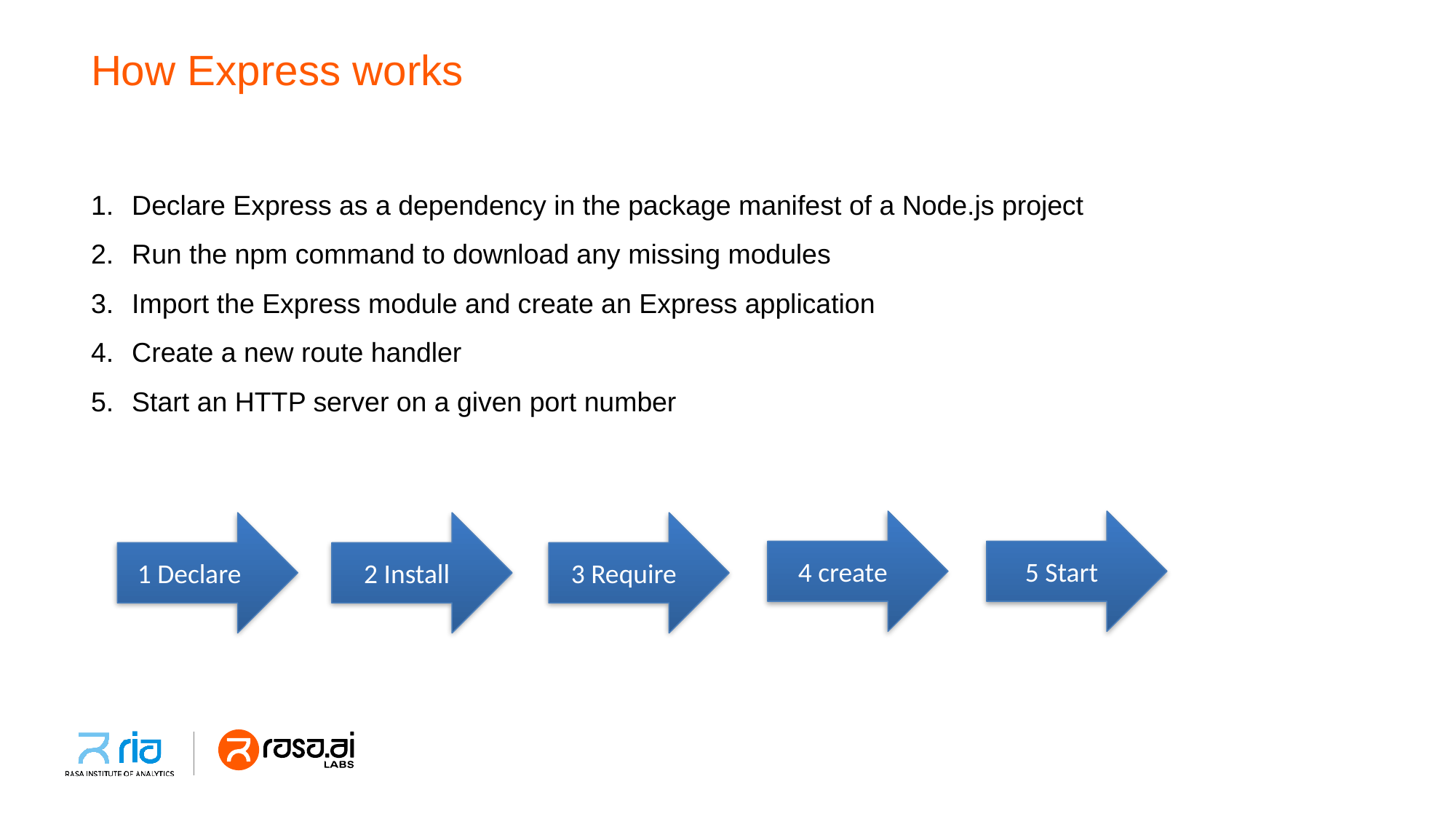

# How Express works
Declare Express as a dependency in the package manifest of a Node.js project
Run the npm command to download any missing modules
Import the Express module and create an Express application
Create a new route handler
Start an HTTP server on a given port number
4 create
5 Start
1 Declare
2 Install
3 Require